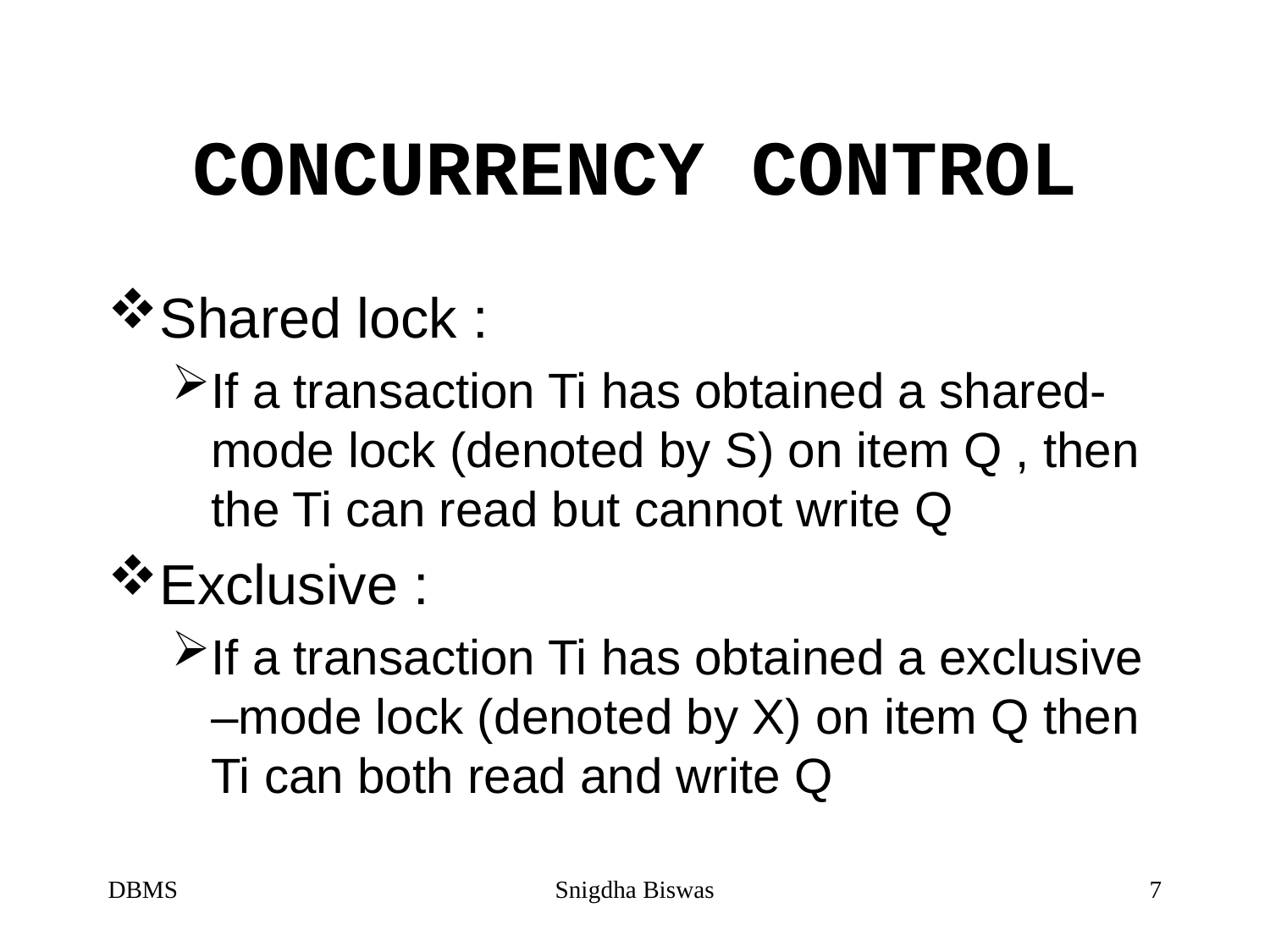

# CONCURRENCY CONTROL
Shared lock :
If a transaction Ti has obtained a shared-mode lock (denoted by S) on item Q , then the Ti can read but cannot write Q
Exclusive :
If a transaction Ti has obtained a exclusive –mode lock (denoted by X) on item Q then Ti can both read and write Q
DBMS
Snigdha Biswas
7